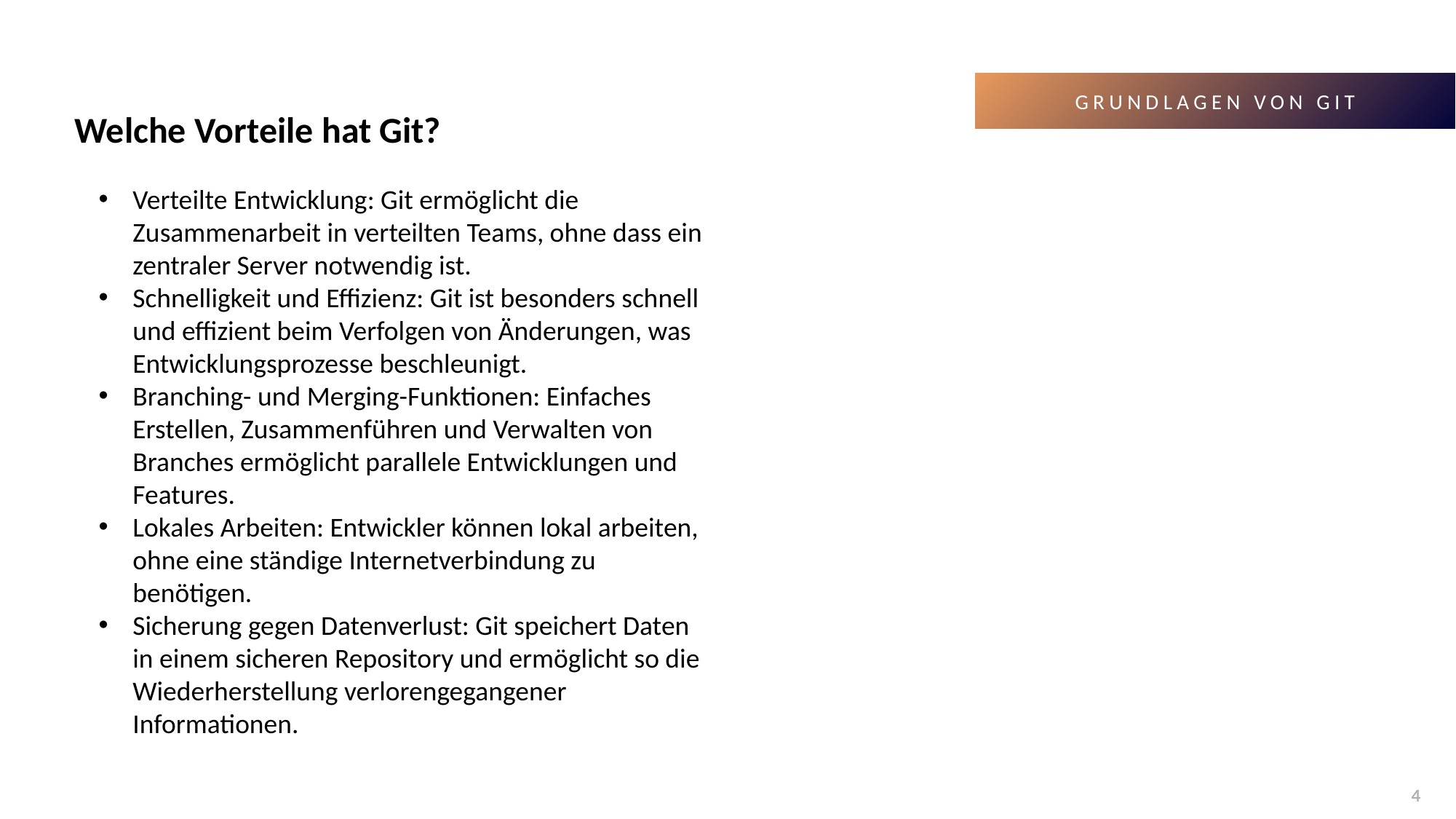

GRUNDLAGEN VON GIT
Welche Vorteile hat Git?
Verteilte Entwicklung: Git ermöglicht die Zusammenarbeit in verteilten Teams, ohne dass ein zentraler Server notwendig ist.
Schnelligkeit und Effizienz: Git ist besonders schnell und effizient beim Verfolgen von Änderungen, was Entwicklungsprozesse beschleunigt.
Branching- und Merging-Funktionen: Einfaches Erstellen, Zusammenführen und Verwalten von Branches ermöglicht parallele Entwicklungen und Features.
Lokales Arbeiten: Entwickler können lokal arbeiten, ohne eine ständige Internetverbindung zu benötigen.
Sicherung gegen Datenverlust: Git speichert Daten in einem sicheren Repository und ermöglicht so die Wiederherstellung verlorengegangener Informationen.
4